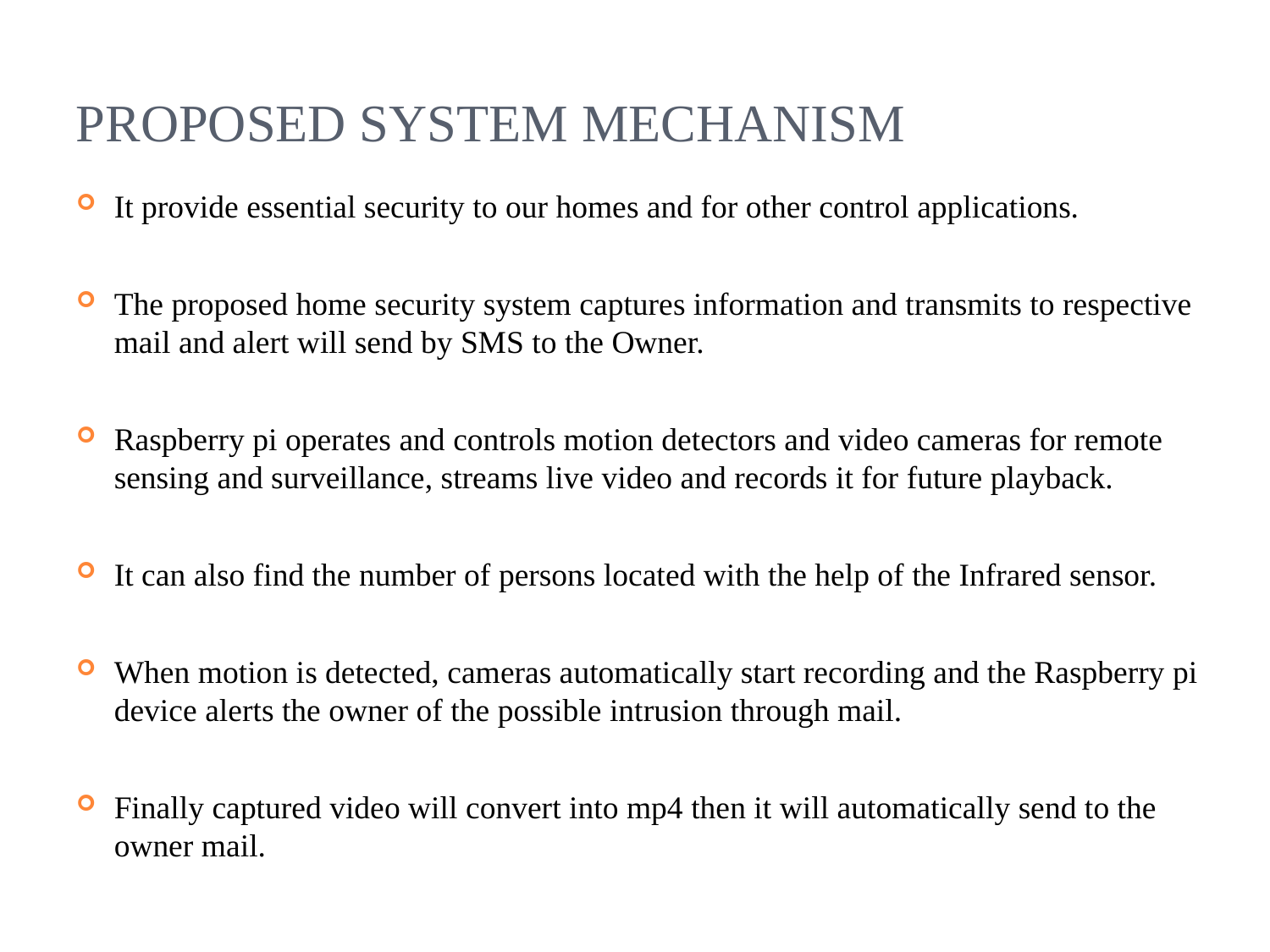

PROPOSED SYSTEM MECHANISM
It provide essential security to our homes and for other control applications.

The proposed home security system captures information and transmits to respective mail and alert will send by SMS to the Owner.

Raspberry pi operates and controls motion detectors and video cameras for remote sensing and surveillance, streams live video and records it for future playback.

It can also find the number of persons located with the help of the Infrared sensor.

When motion is detected, cameras automatically start recording and the Raspberry pi device alerts the owner of the possible intrusion through mail.

Finally captured video will convert into mp4 then it will automatically send to the owner mail.